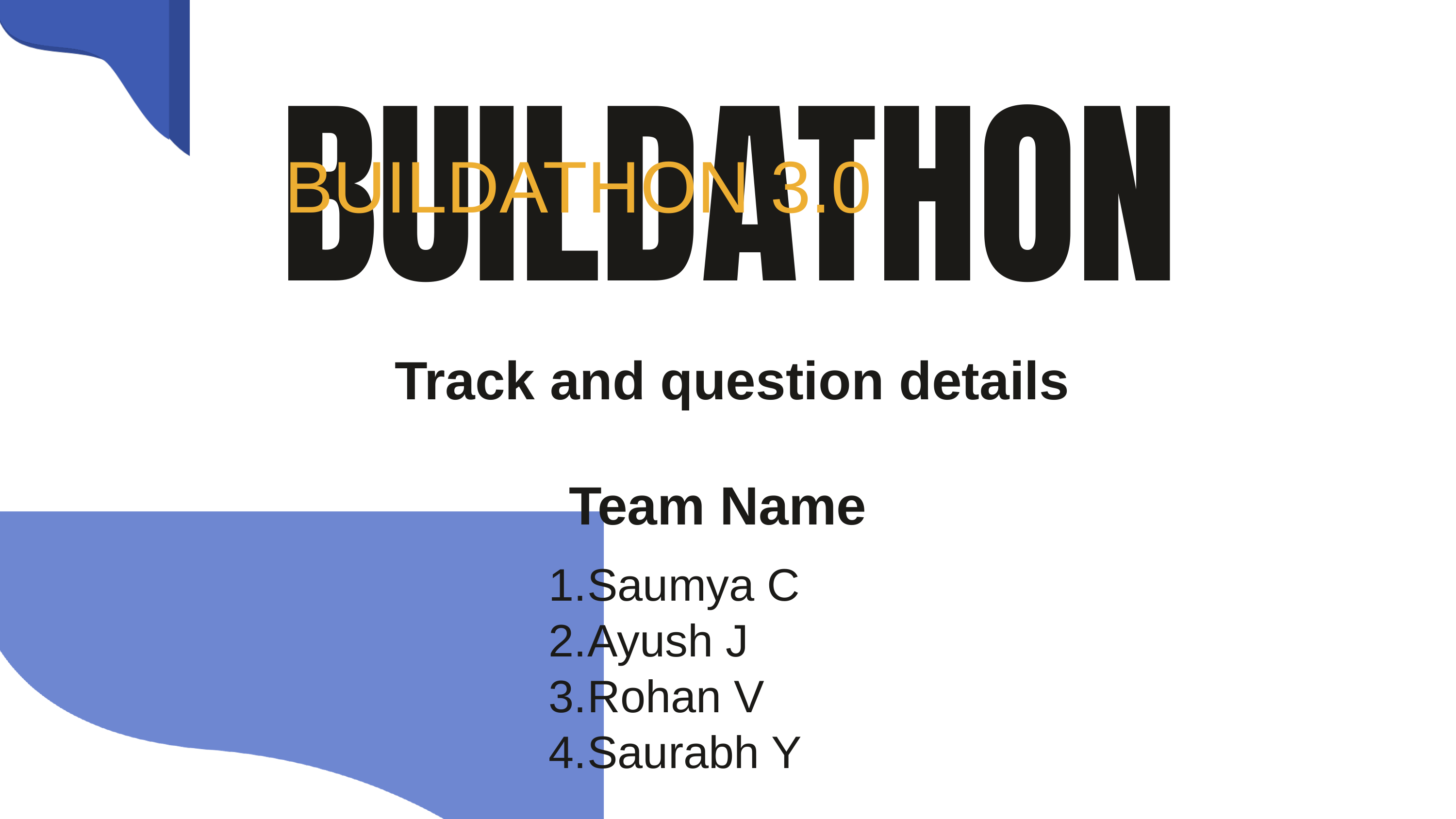

BUILDATHON
BUILDATHON 3.0
Track and question details
Team Name

Saumya C
Ayush J
Rohan V
Saurabh Y